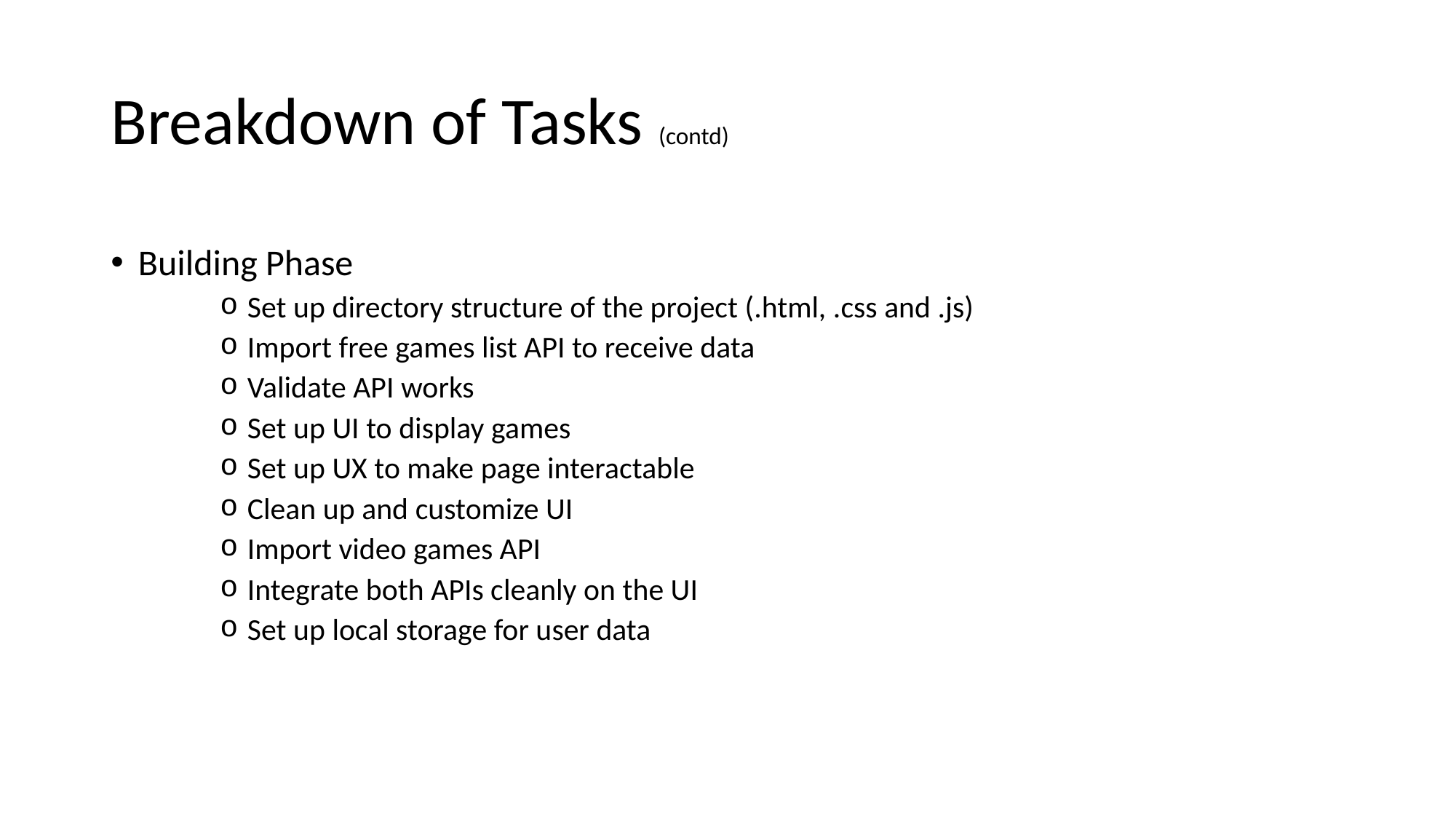

# Breakdown of Tasks (contd)

Building Phase
Set up directory structure of the project (.html, .css and .js)
Import free games list API to receive data
Validate API works
Set up UI to display games
Set up UX to make page interactable
Clean up and customize UI
Import video games API
Integrate both APIs cleanly on the UI
Set up local storage for user data